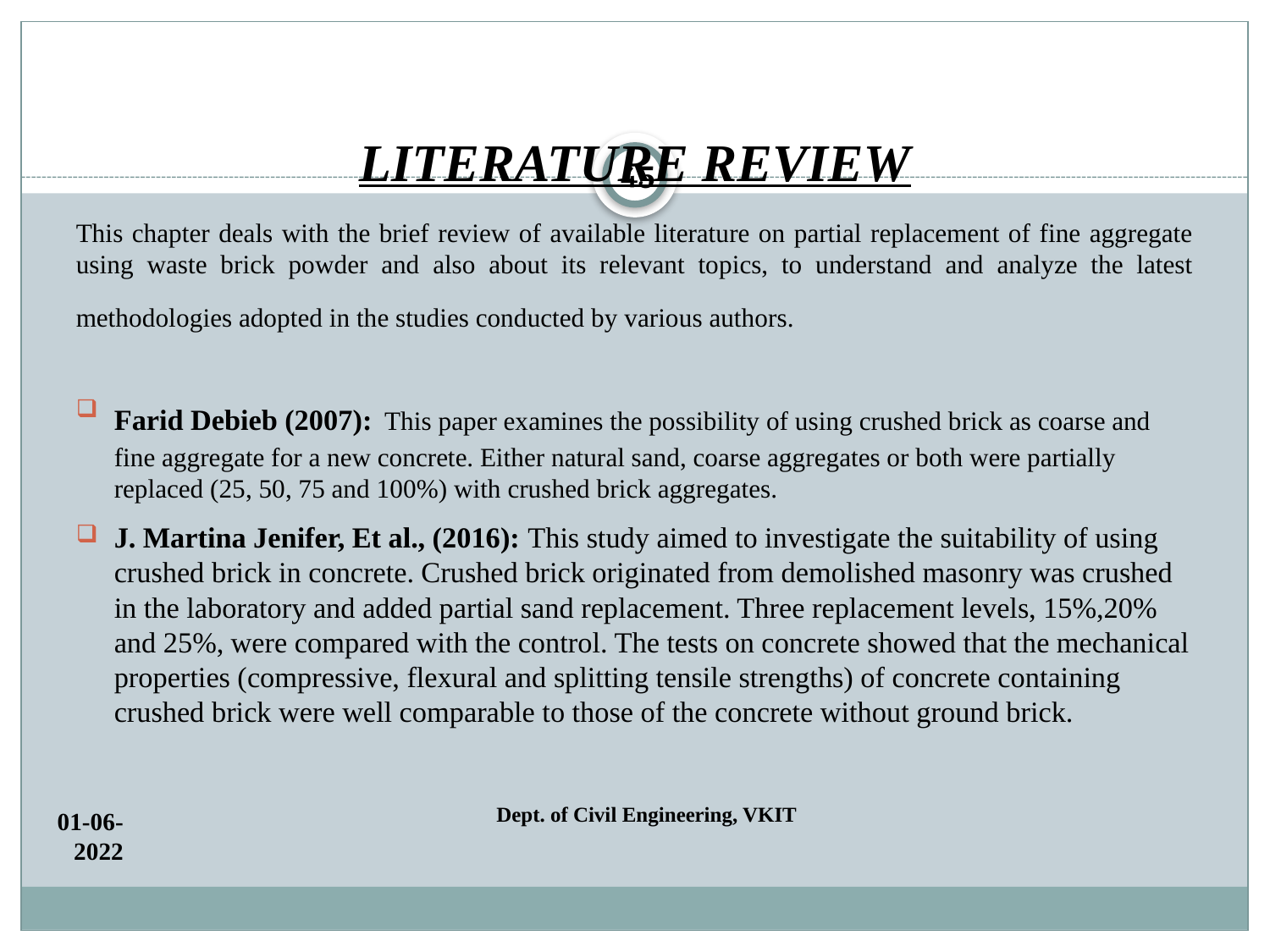

# LITERATURE REVIEW
45
This chapter deals with the brief review of available literature on partial replacement of fine aggregate using waste brick powder and also about its relevant topics, to understand and analyze the latest methodologies adopted in the studies conducted by various authors.

Farid Debieb (2007): This paper examines the possibility of using crushed brick as coarse and fine aggregate for a new concrete. Either natural sand, coarse aggregates or both were partially replaced (25, 50, 75 and 100%) with crushed brick aggregates.
J. Martina Jenifer, Et al., (2016): This study aimed to investigate the suitability of using crushed brick in concrete. Crushed brick originated from demolished masonry was crushed in the laboratory and added partial sand replacement. Three replacement levels, 15%,20% and 25%, were compared with the control. The tests on concrete showed that the mechanical properties (compressive, flexural and splitting tensile strengths) of concrete containing crushed brick were well comparable to those of the concrete without ground brick.

Dept. of Civil Engineering, VKIT
01-06-2022